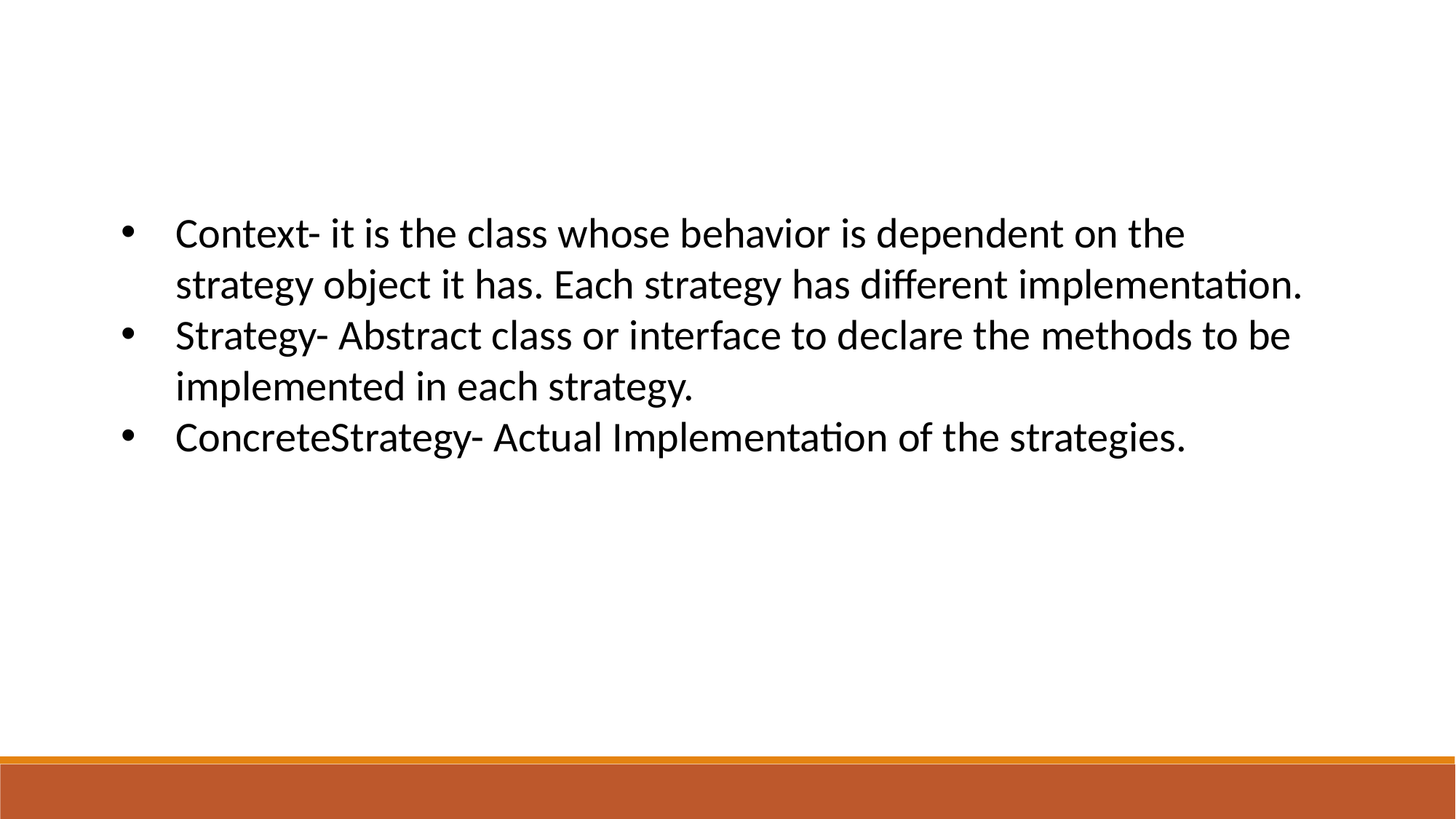

Context- it is the class whose behavior is dependent on the strategy object it has. Each strategy has different implementation.
Strategy- Abstract class or interface to declare the methods to be implemented in each strategy.
ConcreteStrategy- Actual Implementation of the strategies.